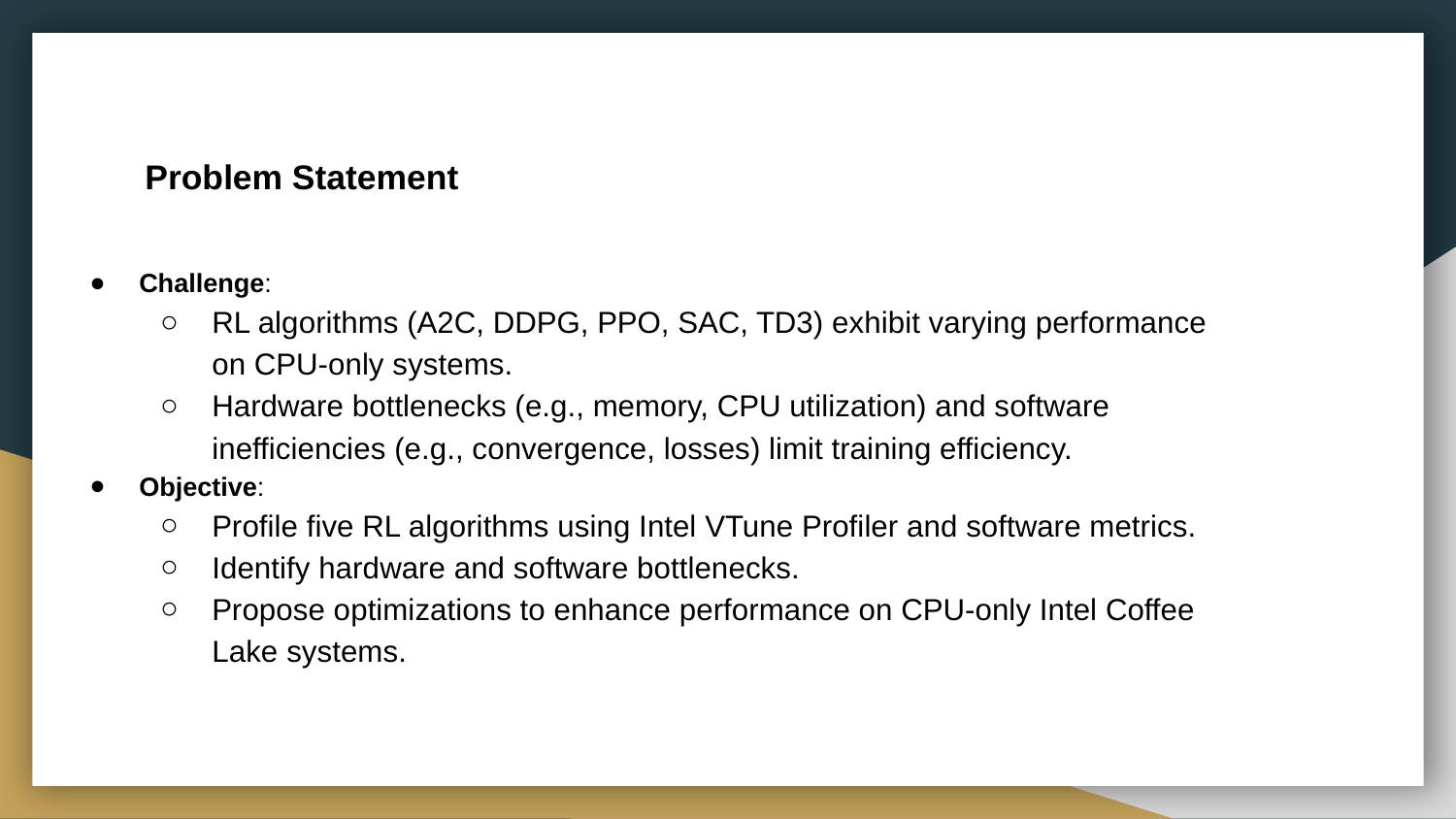

# Problem Statement
Challenge:
RL algorithms (A2C, DDPG, PPO, SAC, TD3) exhibit varying performance on CPU-only systems.
Hardware bottlenecks (e.g., memory, CPU utilization) and software inefficiencies (e.g., convergence, losses) limit training efficiency.
Objective:
Profile five RL algorithms using Intel VTune Profiler and software metrics.
Identify hardware and software bottlenecks.
Propose optimizations to enhance performance on CPU-only Intel Coffee Lake systems.